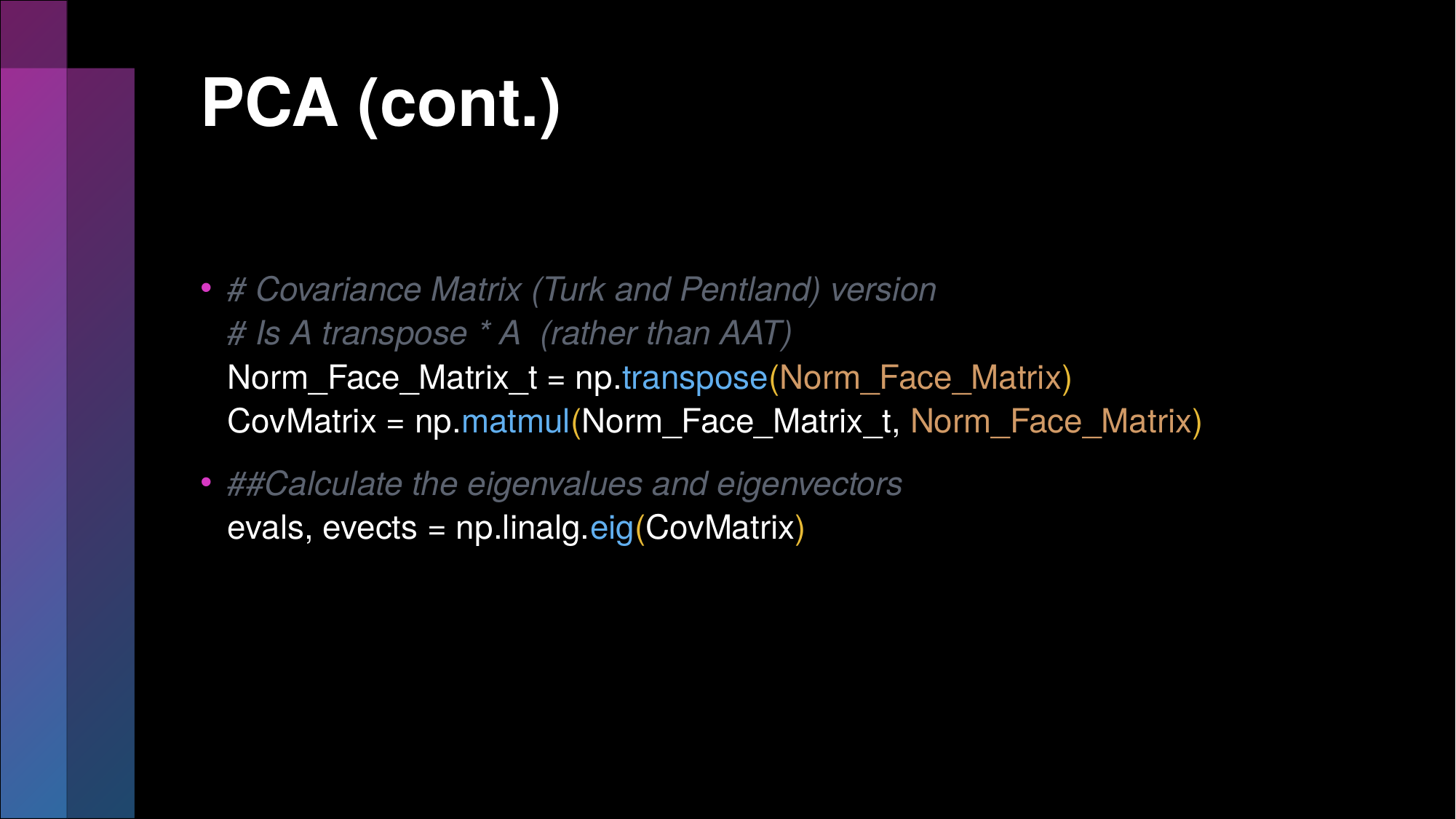

# PCA (cont.)
# Covariance Matrix (Turk and Pentland) version # Is A transpose * A  (rather than AAT) Norm_Face_Matrix_t = np.transpose(Norm_Face_Matrix) CovMatrix = np.matmul(Norm_Face_Matrix_t, Norm_Face_Matrix)
##Calculate the eigenvalues and eigenvectors
evals, evects = np.linalg.eig(CovMatrix)